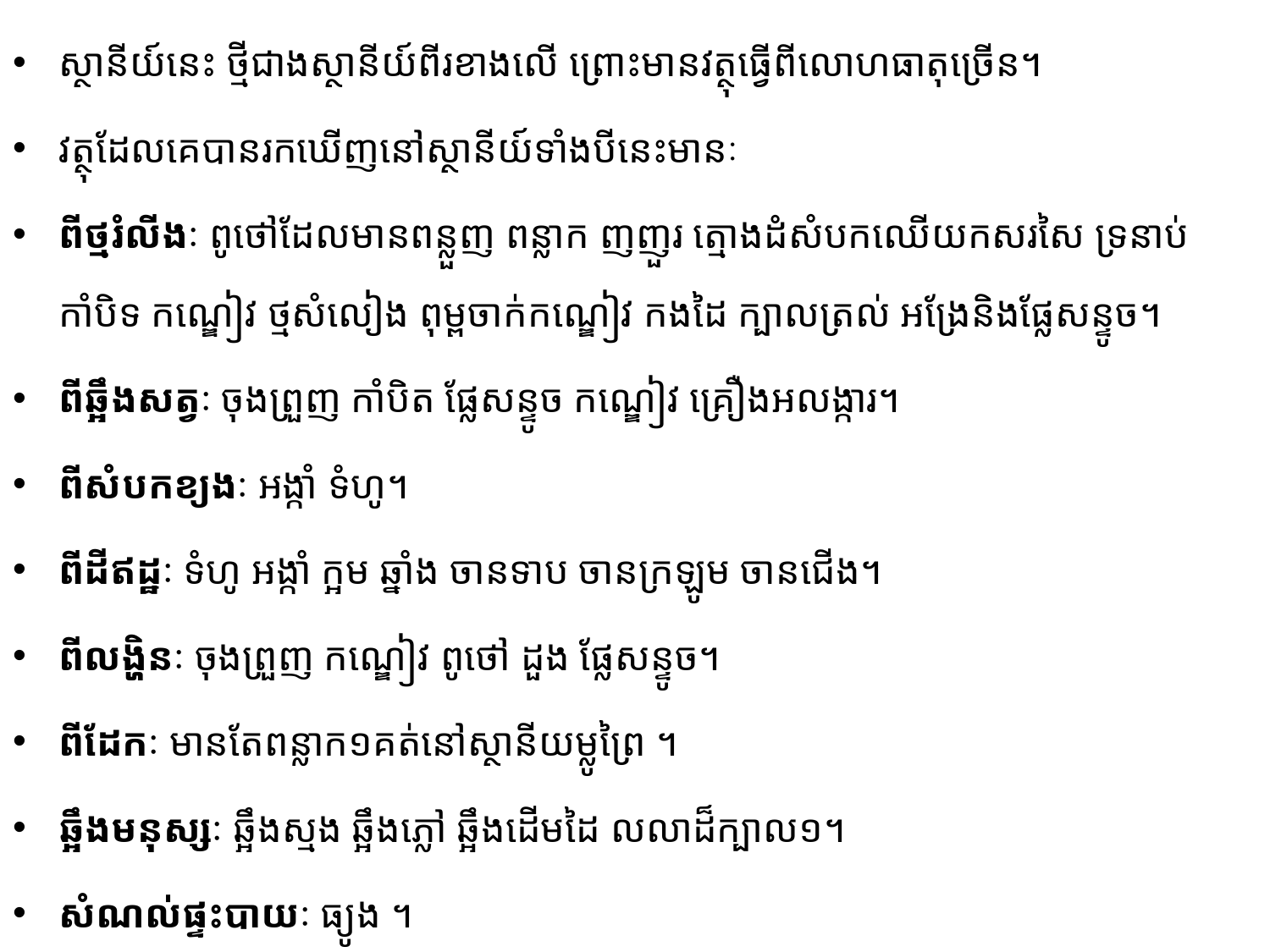

ស្ថានីយ៍នេះ​ ថ្មីជាង​ស្ថា​នី​យ៍​ពីរខាងលើ ព្រោះមានវត្ថុធ្វើពីលោហធាតុច្រើន។
វត្ថុដែលគេបានរកឃើញនៅស្ថានីយ៍ទាំងបីនេះមានៈ
ពីថ្មរំលីងៈ ពូថៅដែលមានពន្លួញ ពន្លាក ញញួរ ត្មោងដំសំបកឈើយកសរសៃ ទ្រនាប់​កាំបិទ កណ្ឌៀវ ថ្មសំលៀង ពុម្ពចាក់កណ្ឌៀវ កងដៃ ក្បាលត្រល់ អង្រែនិងផ្លែសន្ទូច។
ពីឆ្អឹងសត្វៈ ចុងព្រួញ កាំបិត ផ្លែសន្ទូច កណ្ឌៀវ គ្រឿងអលង្ការ។
ពីសំបកខ្យងៈ អង្កាំ ទំហូ។
ពីដីឥដ្ឋៈ ទំហូ អង្កាំ ក្អម ឆ្នាំង ចានទាប ចានក្រឡូម ចានជើង។
ពីលង្ហិនៈ ចុងព្រួញ កណ្ឌៀវ ពូថៅ ដួង ផ្លែសន្ទូច។
ពីដែកៈ មានតែពន្លាក១គត់នៅស្ថានីយម្លូព្រៃ ។
ឆ្អឹងមនុស្សៈ ឆ្អឹងស្មង ឆ្អឹងភ្លៅ ឆ្អឹងដើមដៃ លលាដ៏ក្បាល១។
សំណល់ផ្ទះបាយៈ ធ្យូង ។